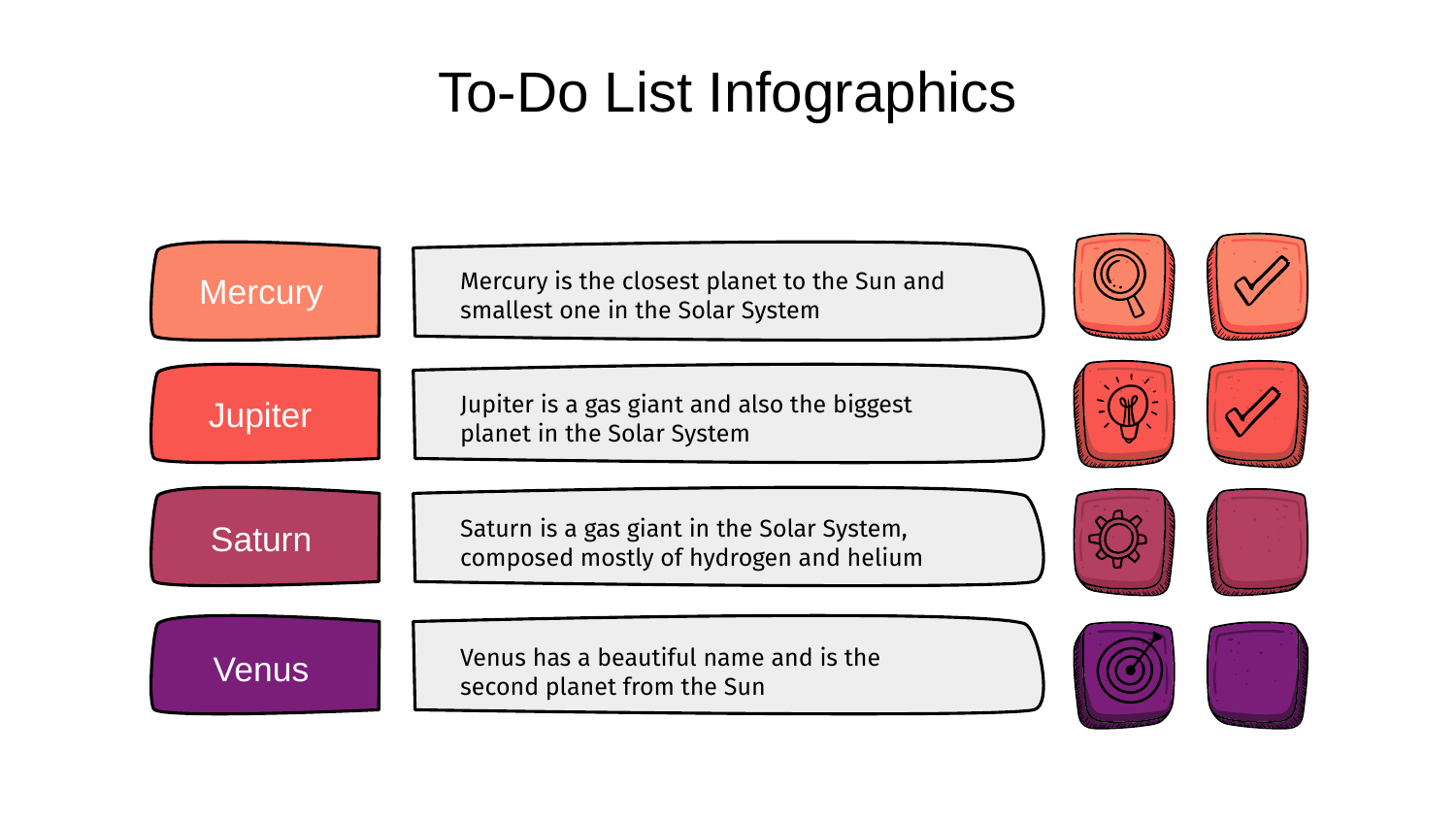

# To-Do List Infographics

Mercury is the closest planet to the Sun and smallest one in the Solar System

Mercury

Jupiter is a gas giant and also the biggest planet in the Solar System

Jupiter

Saturn is a gas giant in the Solar System, composed mostly of hydrogen and helium

Saturn

Venus has a beautiful name and is the second planet from the Sun

Venus